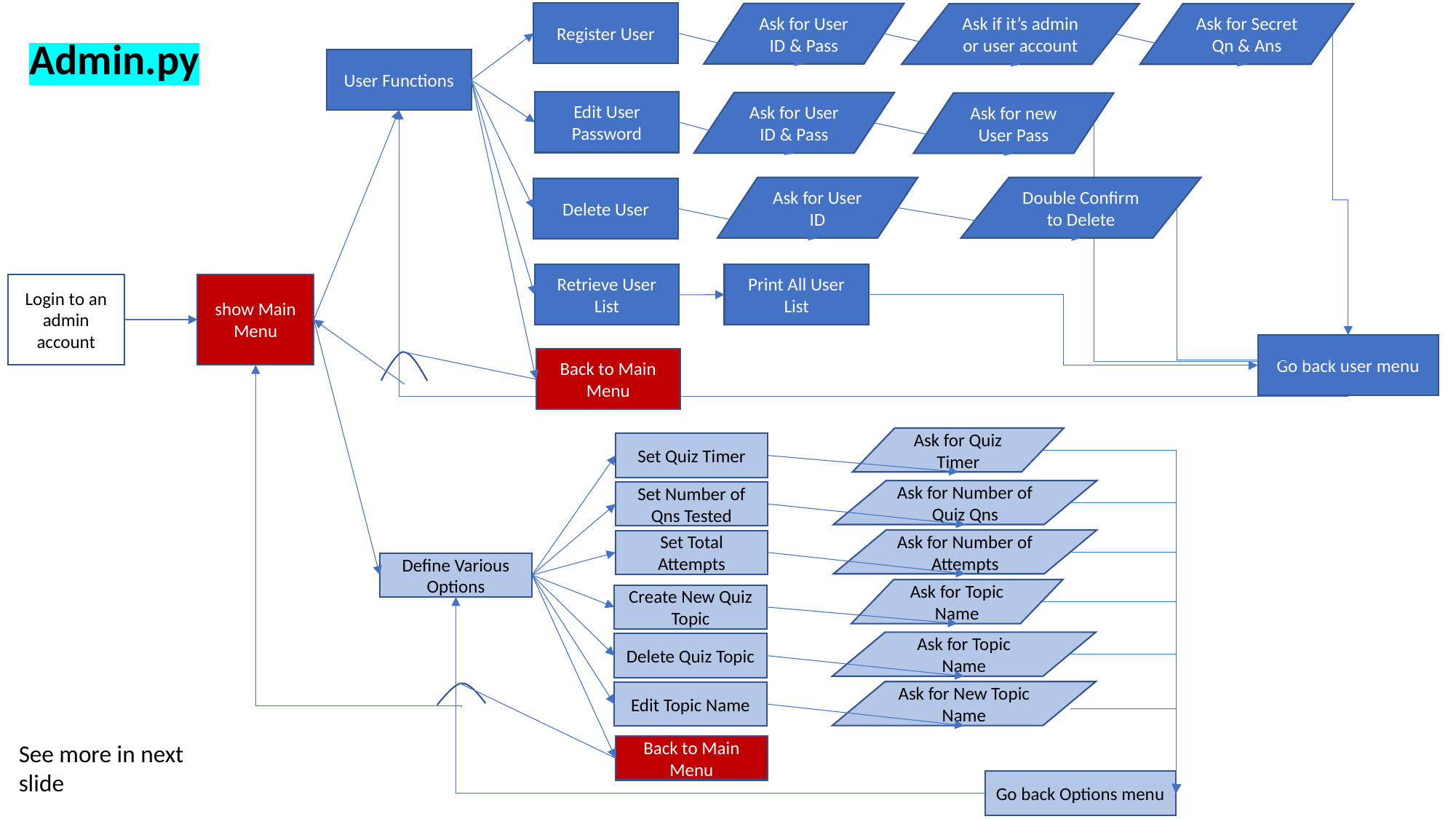

Register User
Ask for User ID & Pass
Ask if it’s admin or user account
Ask for Secret Qn & Ans
Admin.py
User Functions
Edit User Password
Ask for User ID & Pass
Ask for new User Pass
Ask for User ID
Double Confirm to Delete
Delete User
Print All User List
Retrieve User List
Login to an admin account
show Main Menu
Go back user menu
Back to Main Menu

Ask for Quiz Timer
Set Quiz Timer
Ask for Number of Quiz Qns
Set Number of Qns Tested
Ask for Number of Attempts
Set Total Attempts
Define Various Options
Ask for Topic Name
Create New Quiz Topic
Ask for Topic Name
Delete Quiz Topic
Ask for New Topic Name
Edit Topic Name

See more in next slide
Back to Main Menu
Go back Options menu